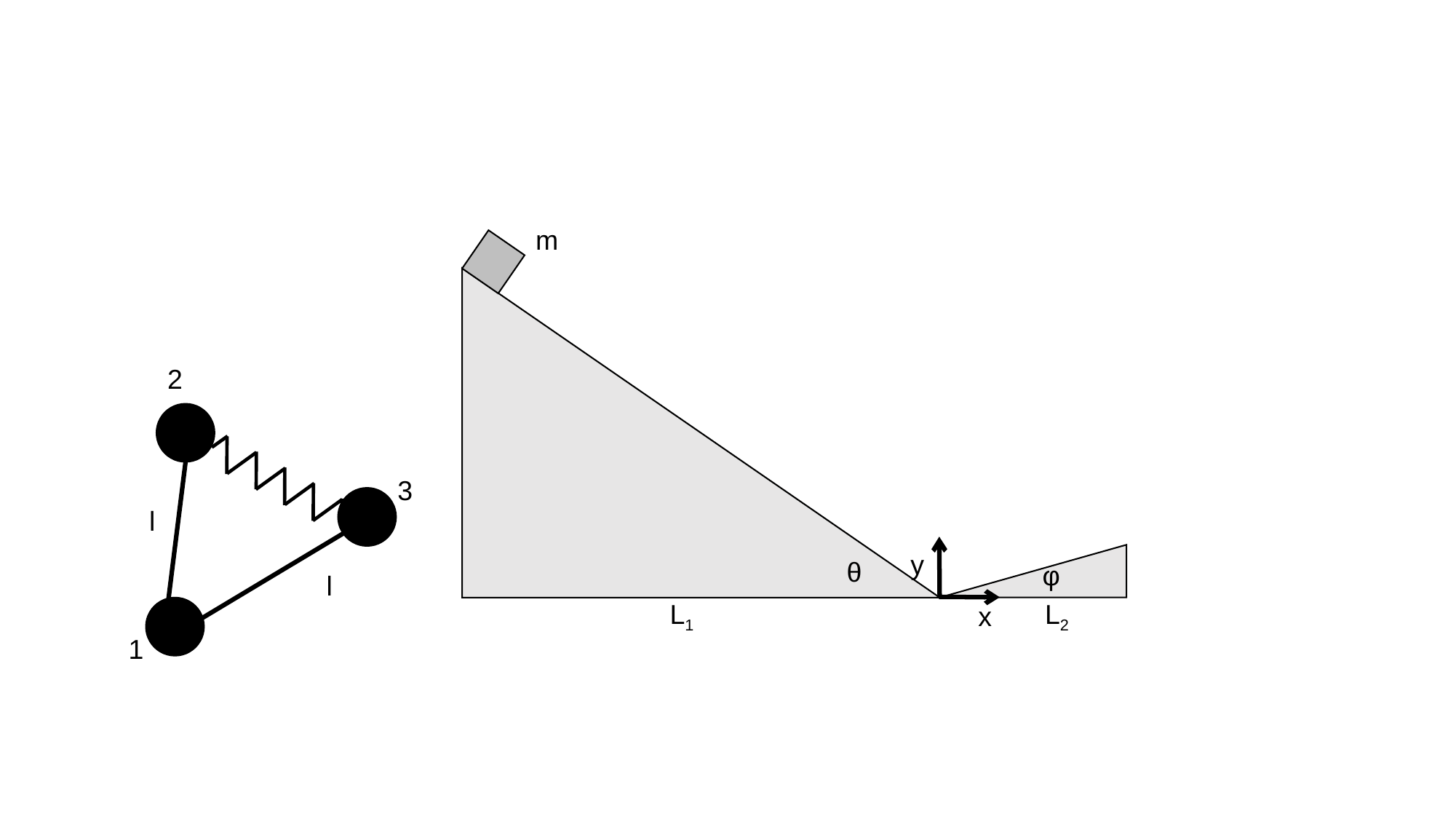

#
m

θ
y
x

φ
L1
L2
2

l
l
3
1